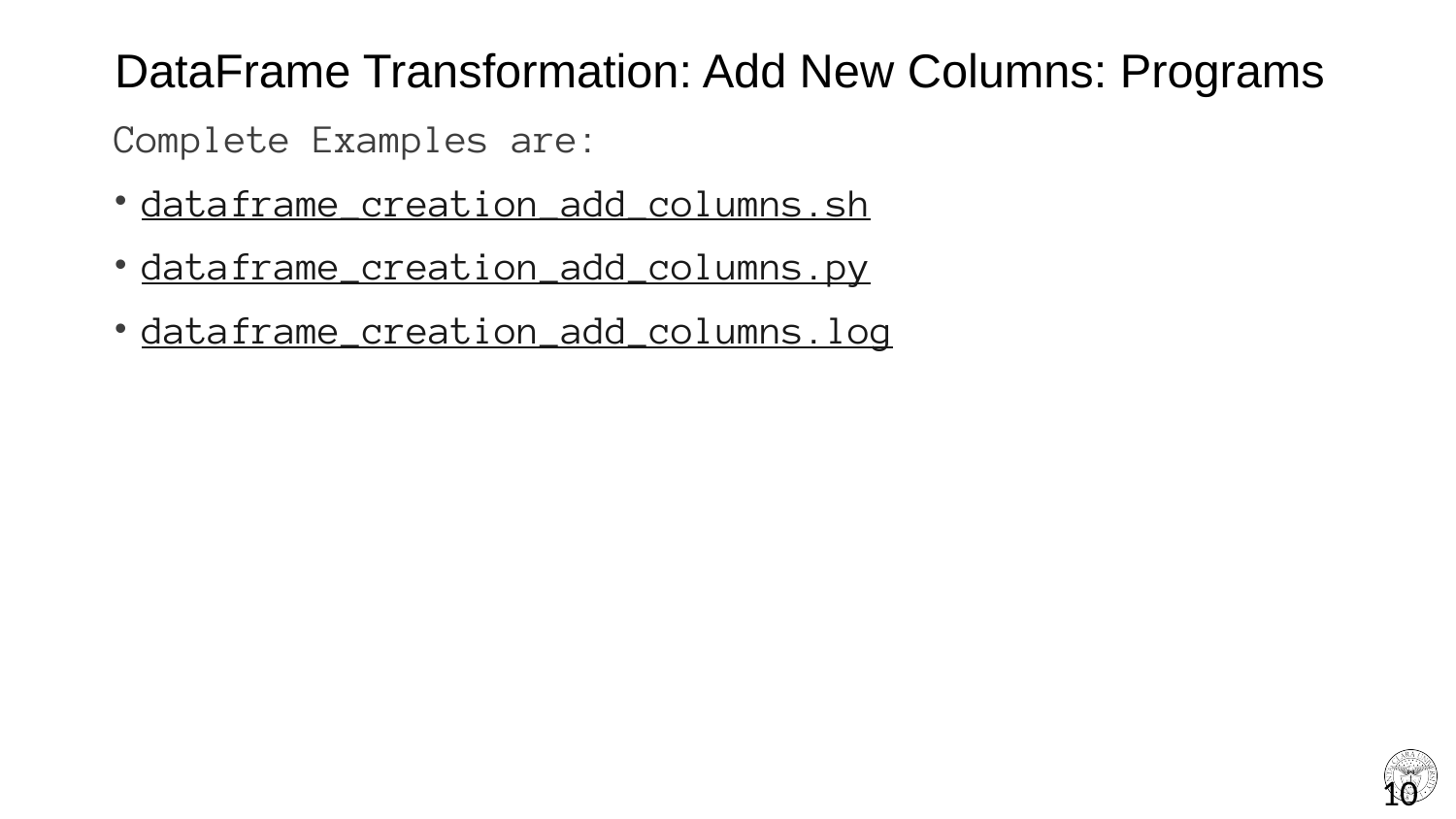

# DataFrame Transformation: Add New Columns: Programs
Complete Examples are:
dataframe_creation_add_columns.sh
dataframe_creation_add_columns.py
dataframe_creation_add_columns.log
10